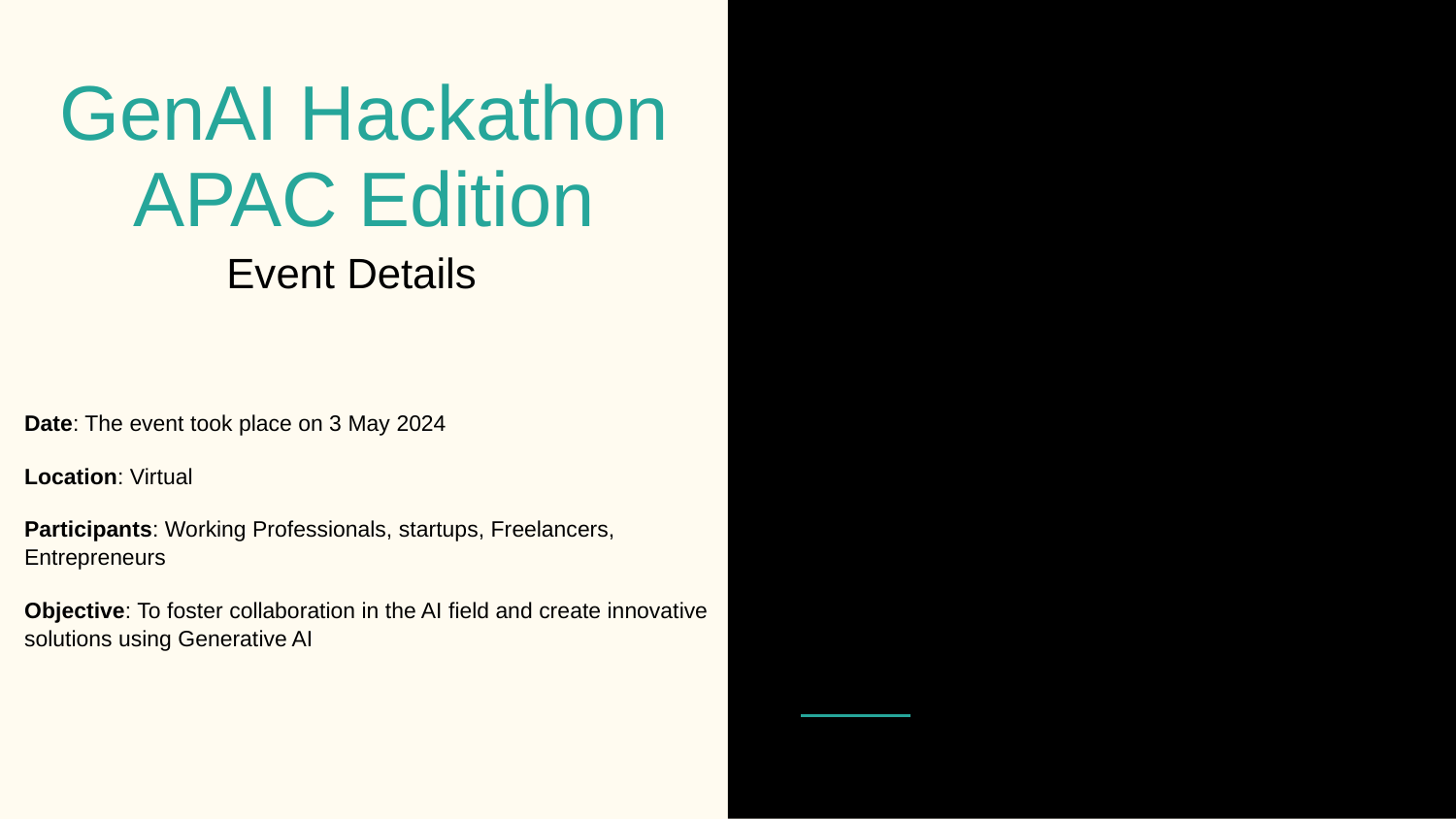

# GenAI Hackathon APAC Edition
Event Details
Date: The event took place on 3 May 2024
Location: Virtual
Participants: Working Professionals, startups, Freelancers, Entrepreneurs
Objective: To foster collaboration in the AI field and create innovative solutions using Generative AI